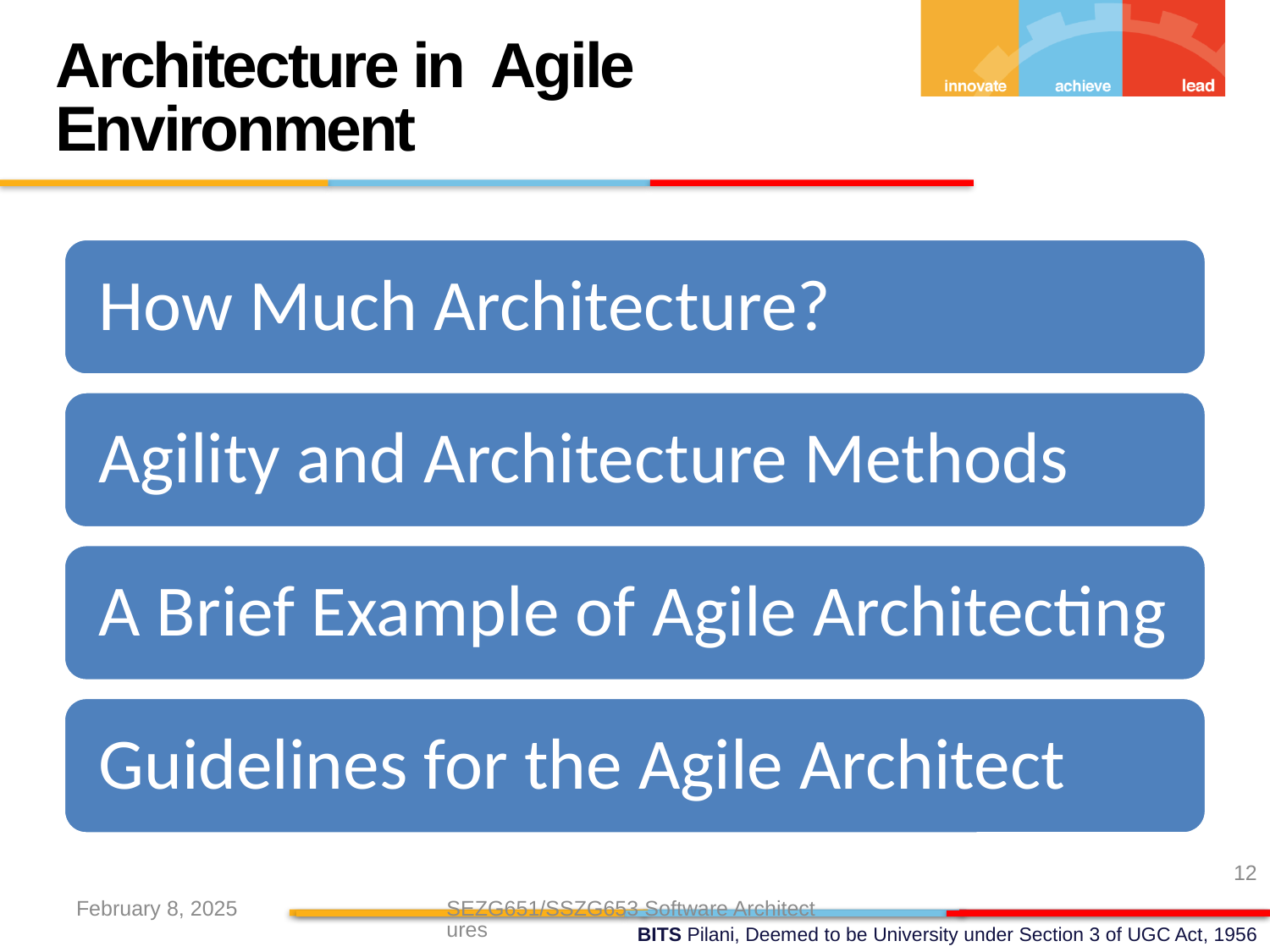

12
Architecture in  Agile Environment
How Much Architecture?
Agility and Architecture Methods
A Brief Example of Agile Architecting
Guidelines for the Agile Architect
February 8, 2025
SEZG651/SSZG653 Software Architectures